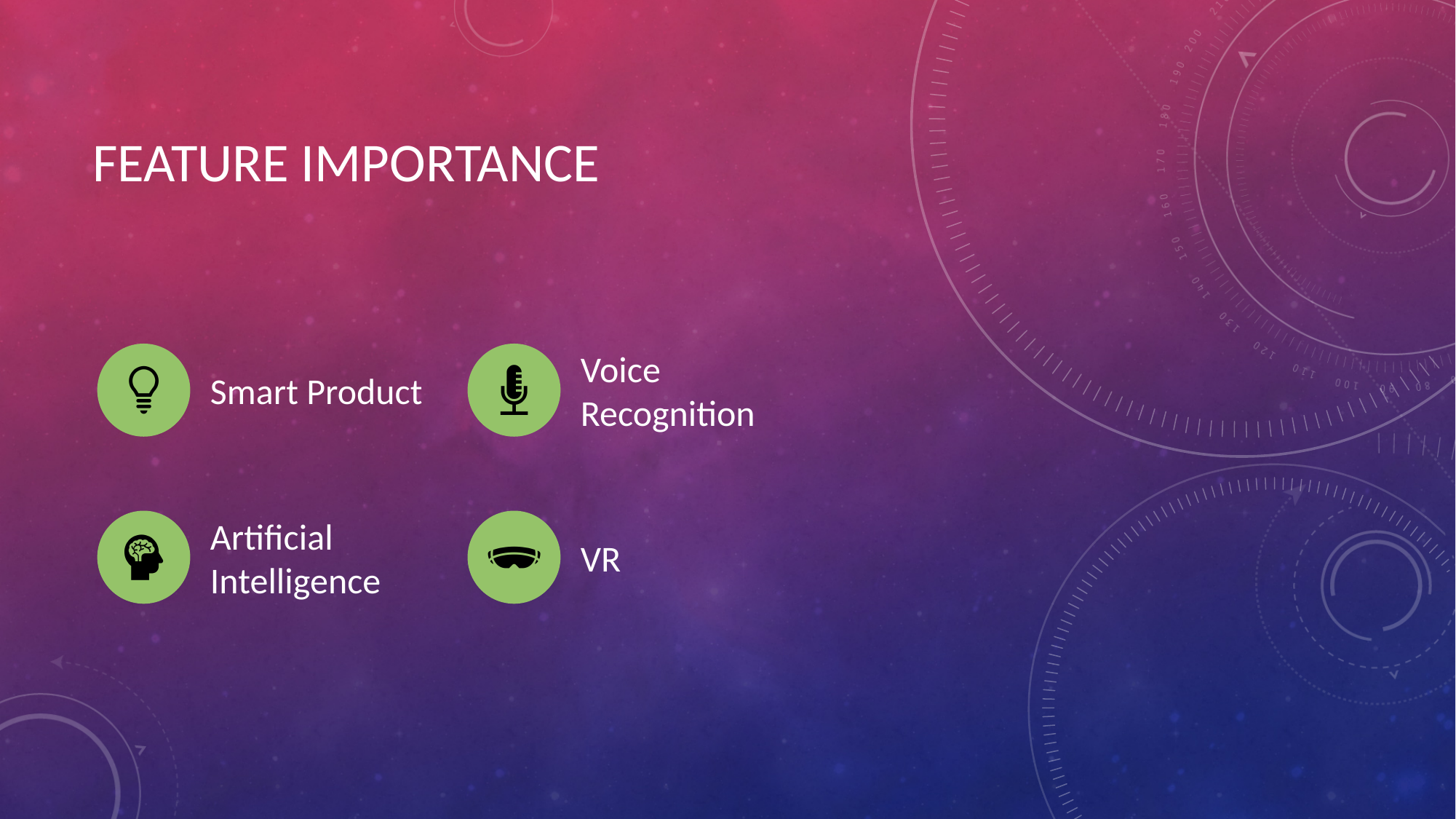

# Feature importance
Smart Product
Voice Recognition
Artificial Intelligence
VR